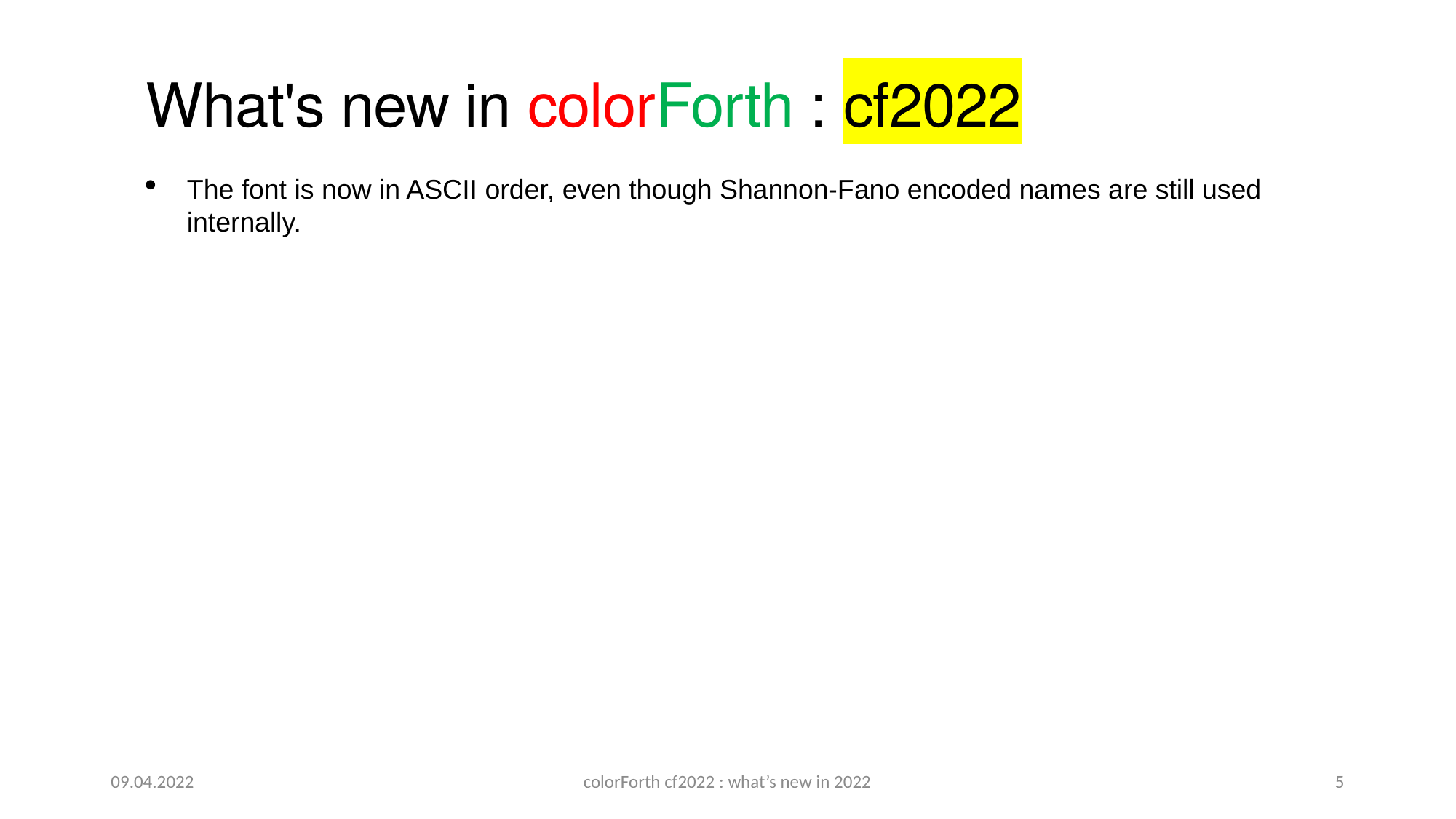

What's new in colorForth : cf2022

The font is now in ASCII order, even though Shannon-Fano encoded names are still used internally.

09.04.2022
colorForth cf2022 : what’s new in 2022
5